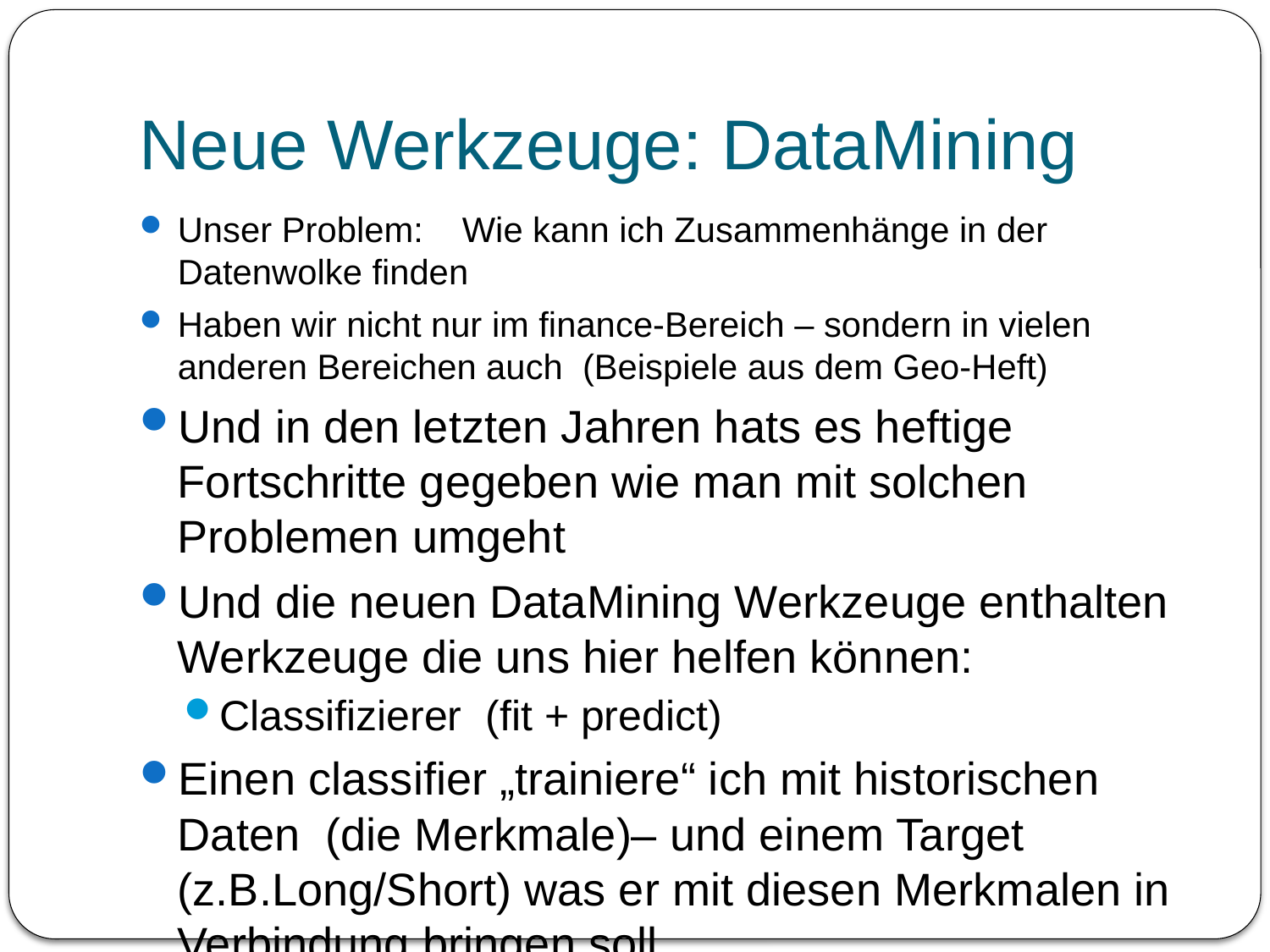

# Neue Werkzeuge: DataMining
Unser Problem:    Wie kann ich Zusammenhänge in der Datenwolke finden
Haben wir nicht nur im finance-Bereich – sondern in vielen anderen Bereichen auch  (Beispiele aus dem Geo-Heft)
Und in den letzten Jahren hats es heftige Fortschritte gegeben wie man mit solchen Problemen umgeht
Und die neuen DataMining Werkzeuge enthalten Werkzeuge die uns hier helfen können:
Classifizierer  (fit + predict)
Einen classifier „trainiere“ ich mit historischen Daten  (die Merkmale)– und einem Target (z.B.Long/Short) was er mit diesen Merkmalen in Verbindung bringen soll.